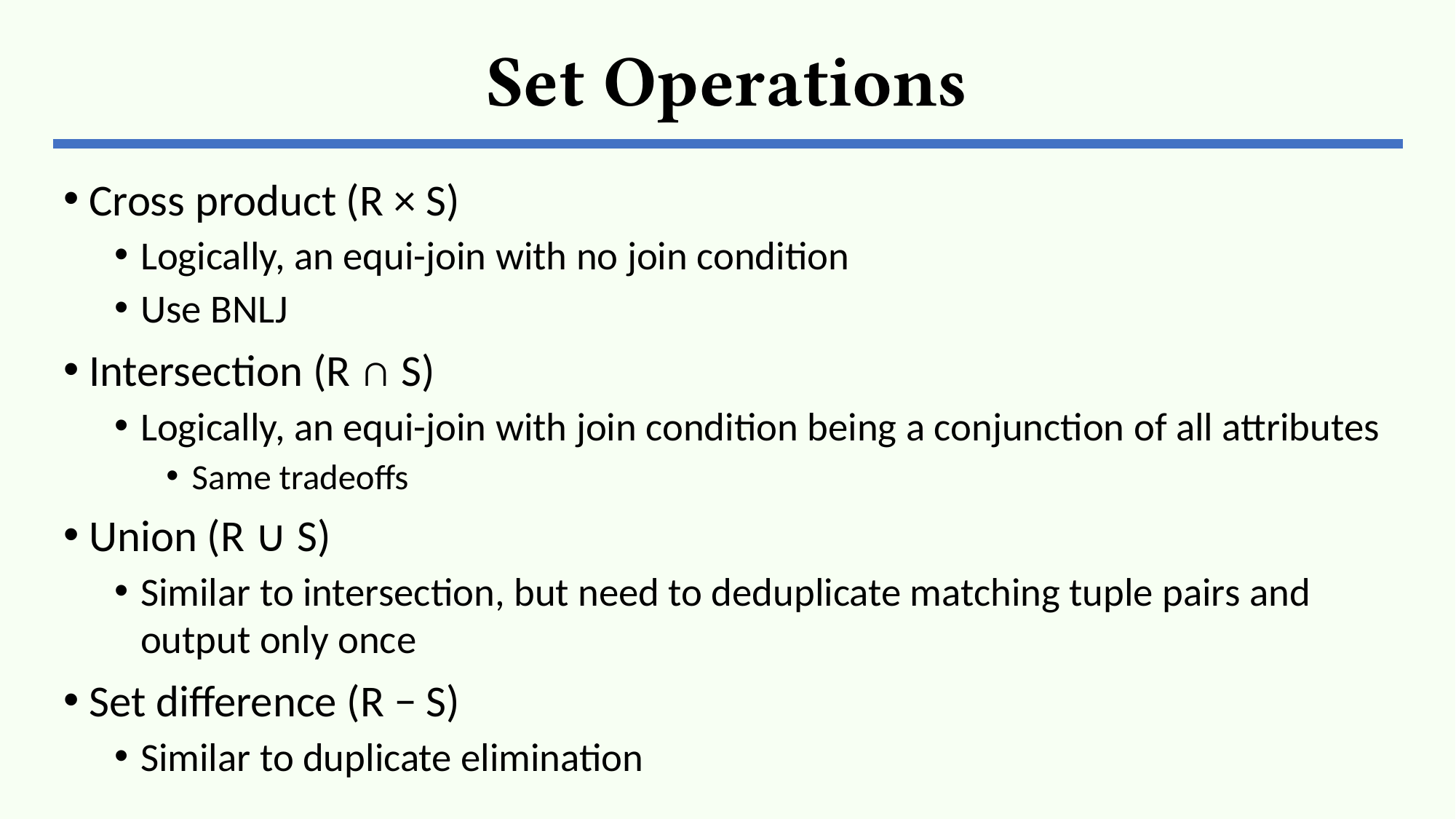

# Set Operations
Cross product (R × S)
Logically, an equi-join with no join condition
Use BNLJ
Intersection (R ∩ S)
Logically, an equi-join with join condition being a conjunction of all attributes
Same tradeoffs
Union (R ∪ S)
Similar to intersection, but need to deduplicate matching tuple pairs and output only once
Set difference (R − S)
Similar to duplicate elimination